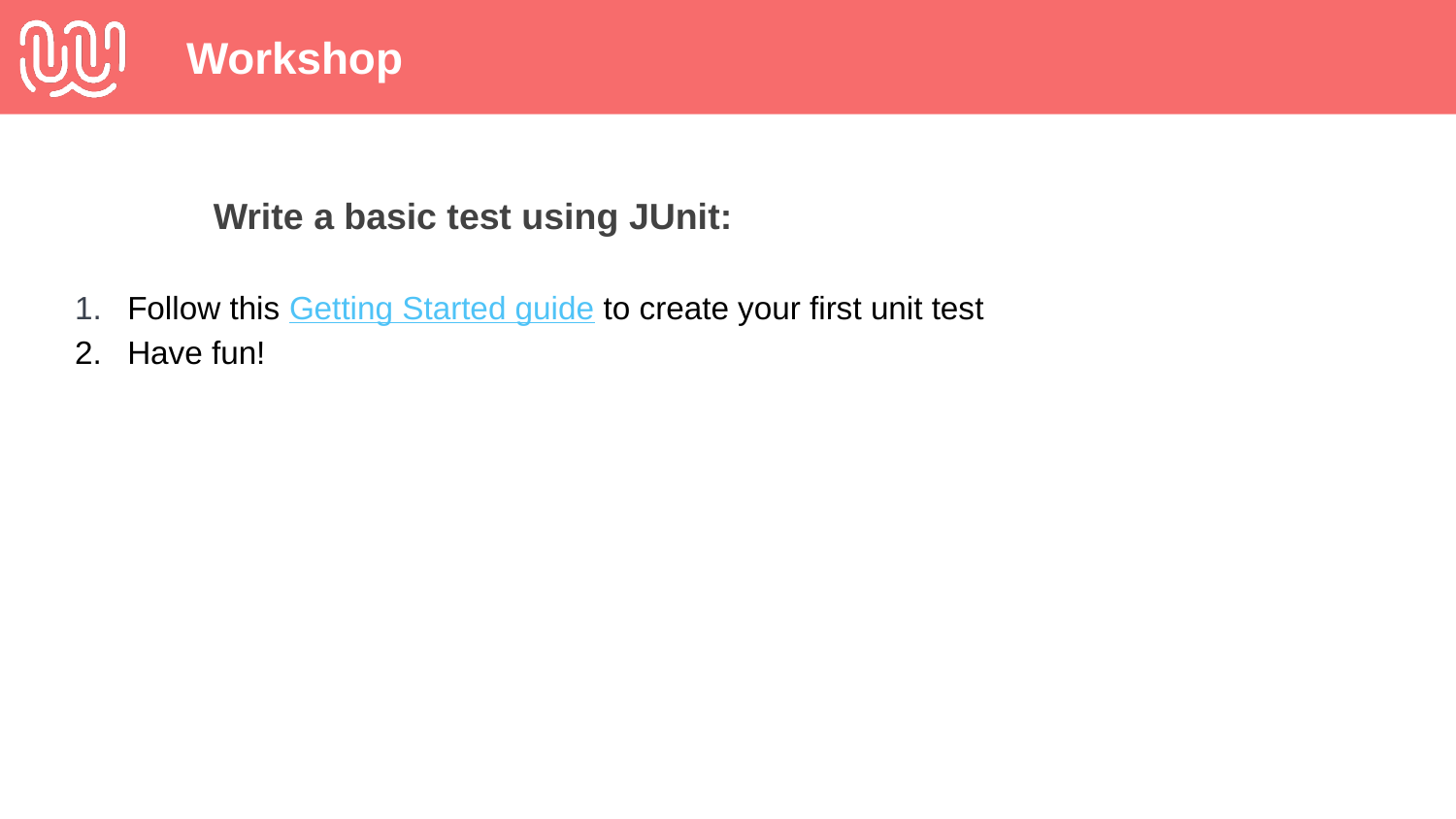

# Workshop

Write a basic test using JUnit:
Follow this Getting Started guide to create your first unit test
Have fun!